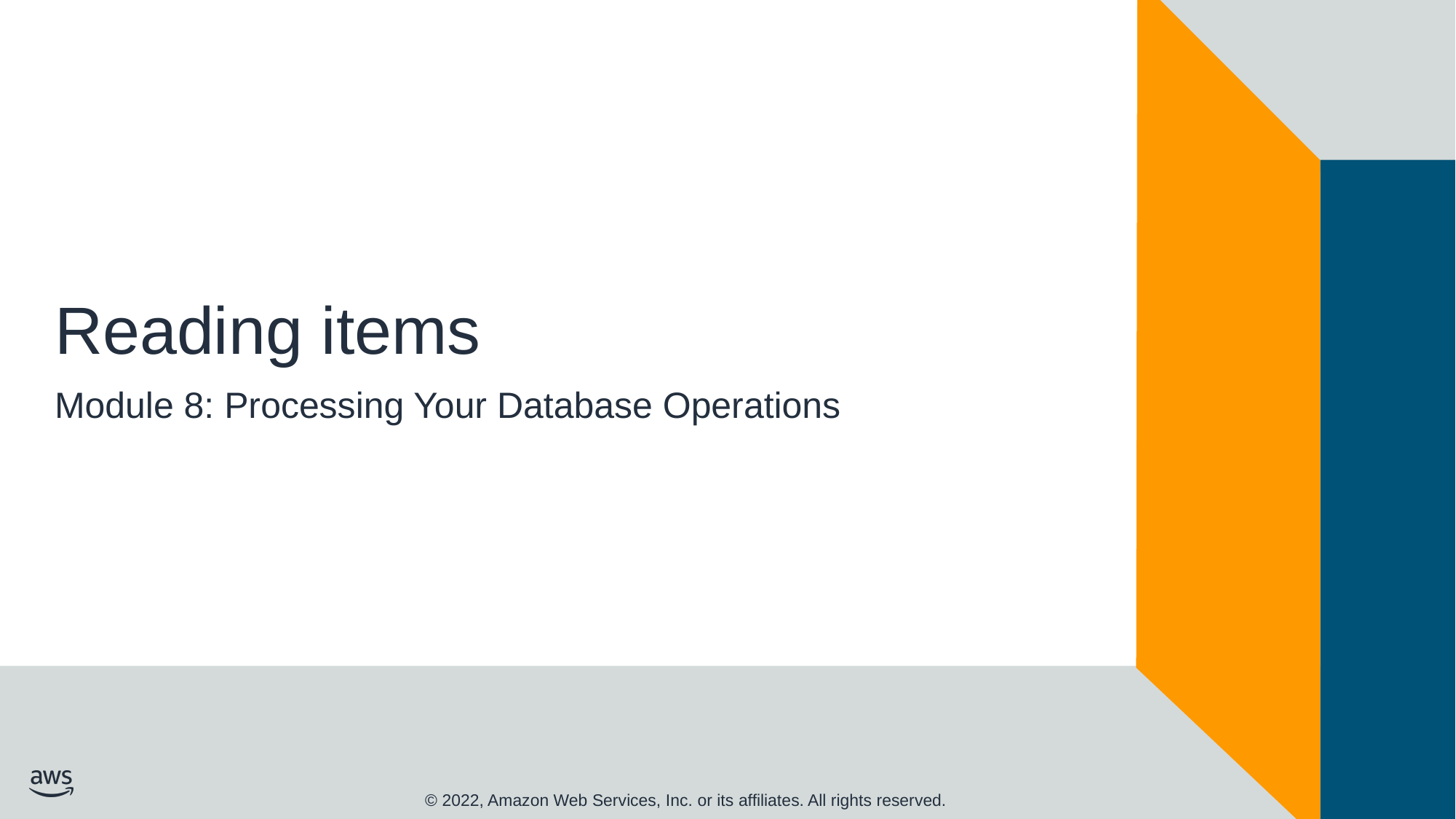

# Reading items
Module 8: Processing Your Database Operations